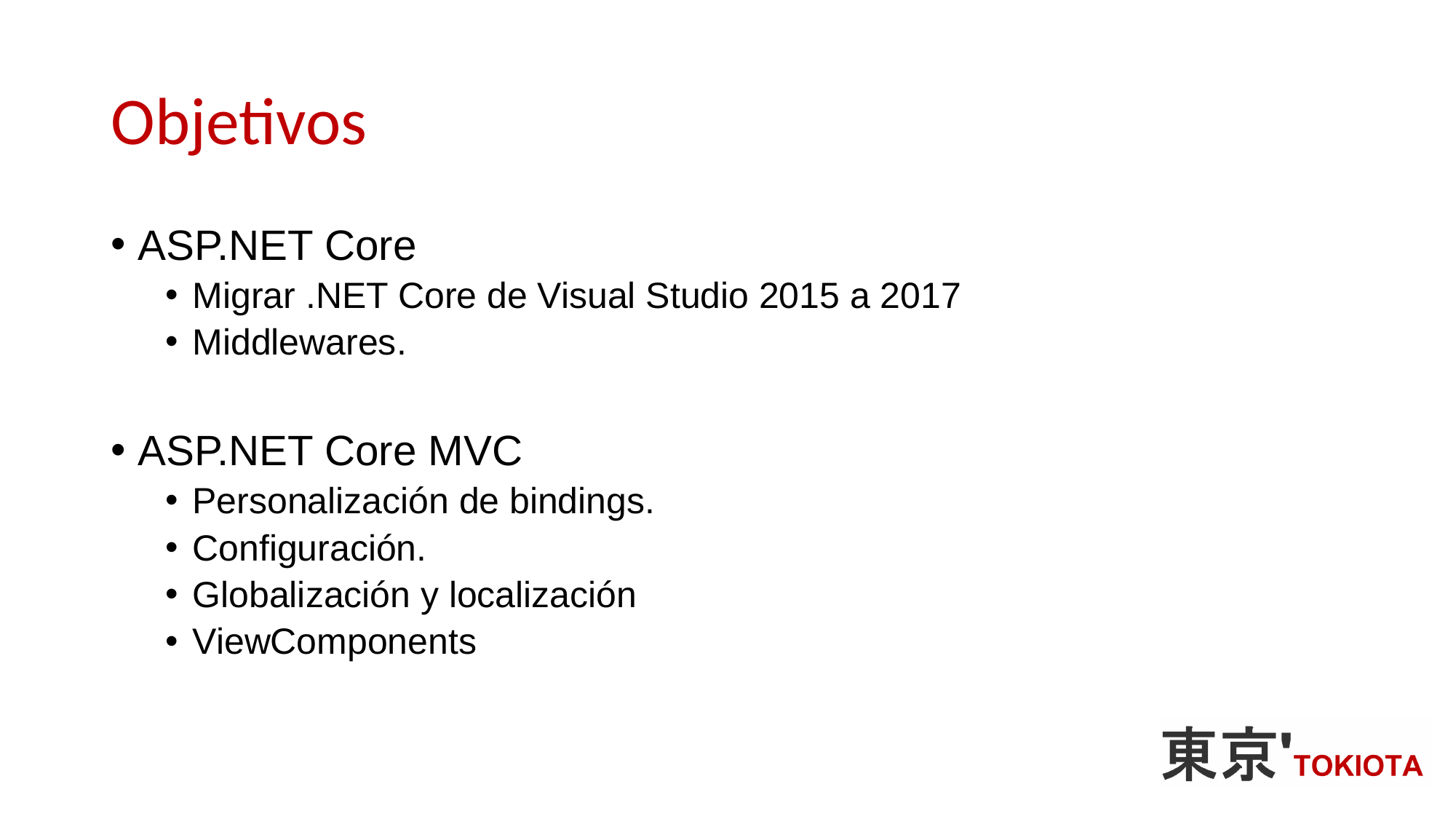

# Objetivos
ASP.NET Core
Migrar .NET Core de Visual Studio 2015 a 2017
Middlewares.

ASP.NET Core MVC
Personalización de bindings.
Configuración.
Globalización y localización
ViewComponents